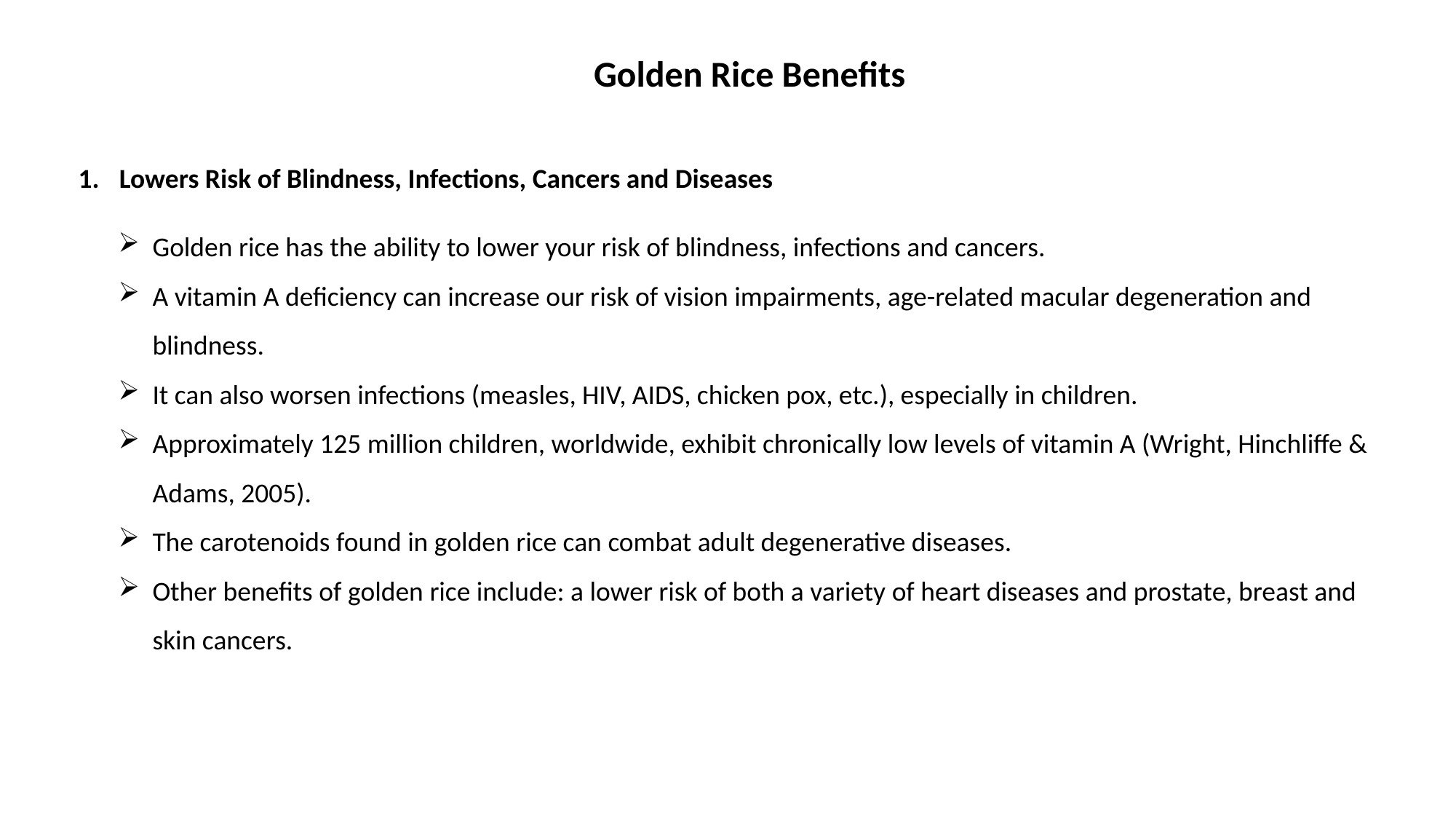

Golden Rice Benefits
Lowers Risk of Blindness, Infections, Cancers and Diseases
Golden rice has the ability to lower your risk of blindness, infections and cancers.
A vitamin A deficiency can increase our risk of vision impairments, age-related macular degeneration and blindness.
It can also worsen infections (measles, HIV, AIDS, chicken pox, etc.), especially in children.
Approximately 125 million children, worldwide, exhibit chronically low levels of vitamin A (Wright, Hinchliffe & Adams, 2005).
The carotenoids found in golden rice can combat adult degenerative diseases.
Other benefits of golden rice include: a lower risk of both a variety of heart diseases and prostate, breast and skin cancers.